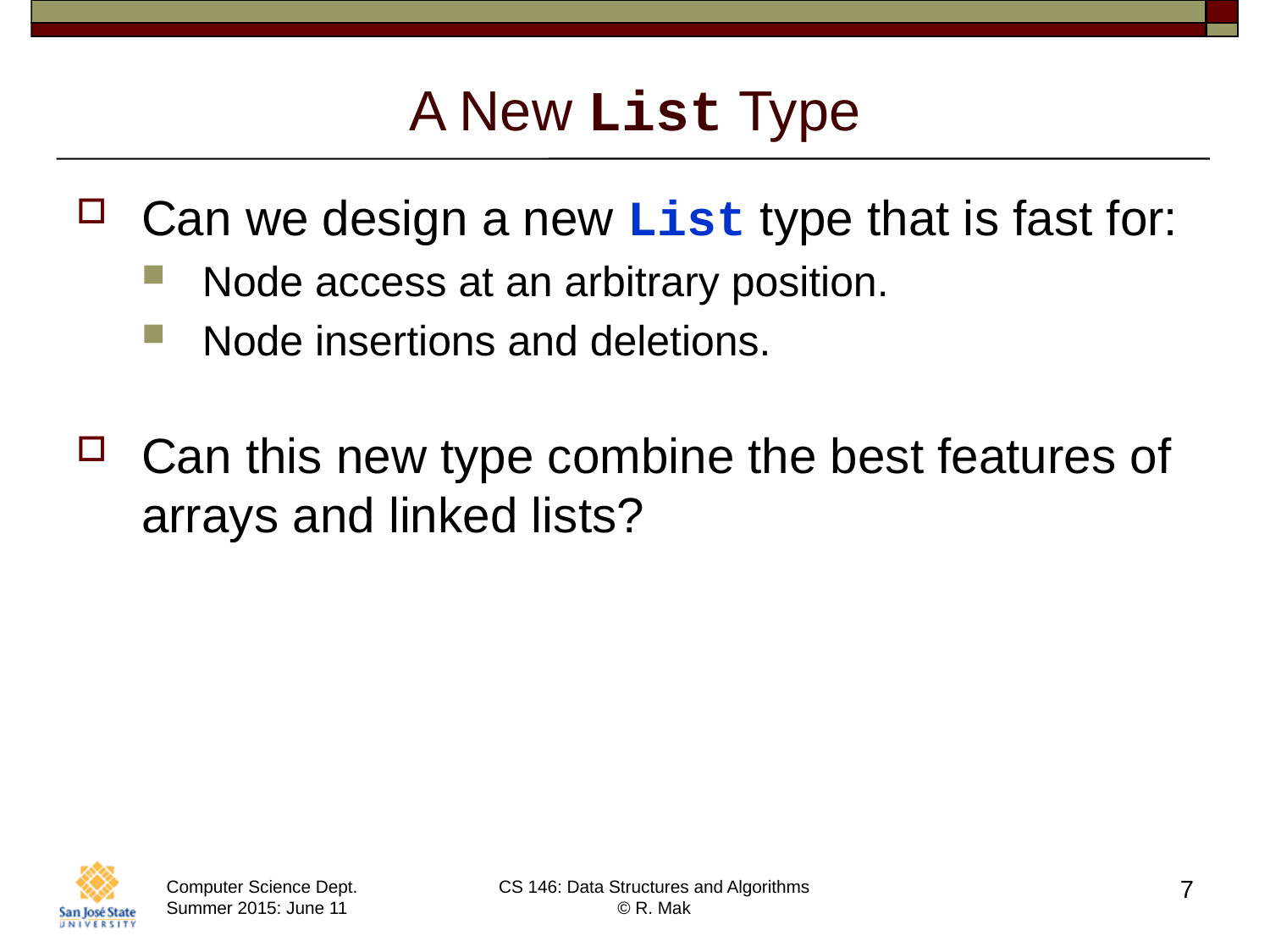

# A New List Type
Can we design a new List type that is fast for:
Node access at an arbitrary position.
Node insertions and deletions.

Can this new type combine the best features of arrays and linked lists?
7